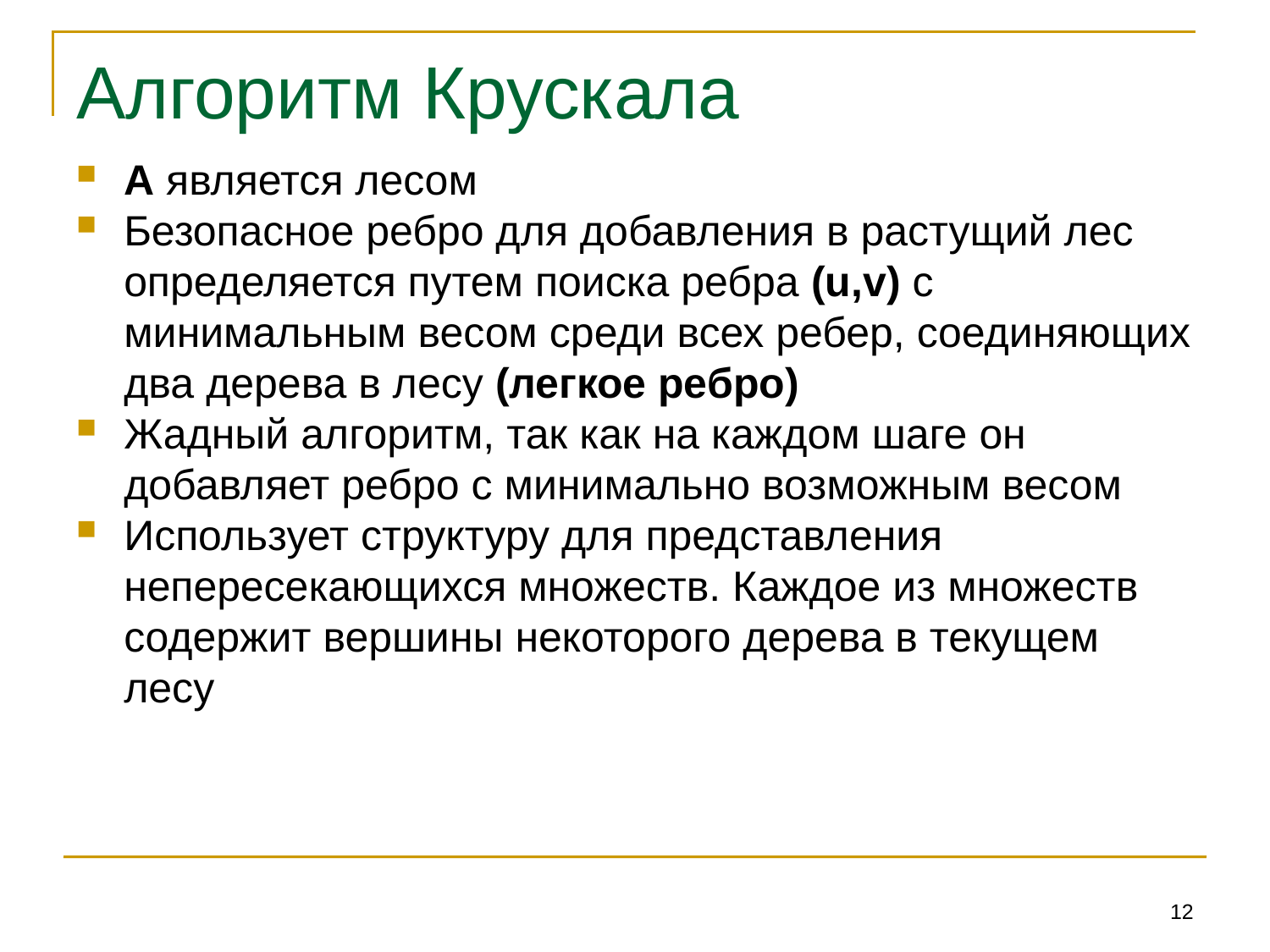

# Алгоритм Крускала
А является лесом
Безопасное ребро для добавления в растущий лес определяется путем поиска ребра (u,v) с минимальным весом среди всех ребер, соединяющих два дерева в лесу (легкое ребро)
Жадный алгоритм, так как на каждом шаге он добавляет ребро с минимально возможным весом
Использует структуру для представления непересекающихся множеств. Каждое из множеств содержит вершины некоторого дерева в текущем лесу
12